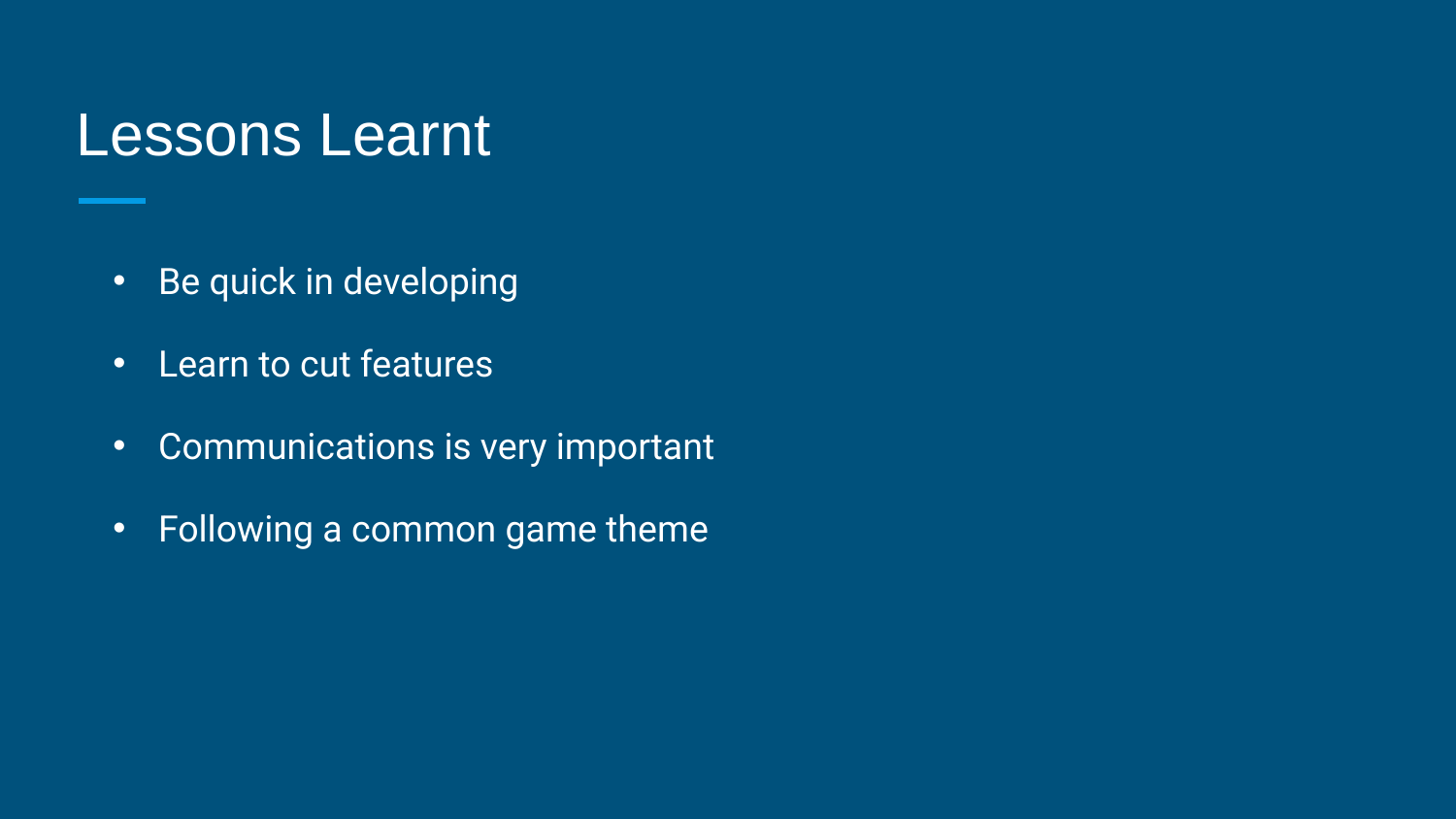

# Lessons Learnt
Be quick in developing
Learn to cut features
Communications is very important
Following a common game theme